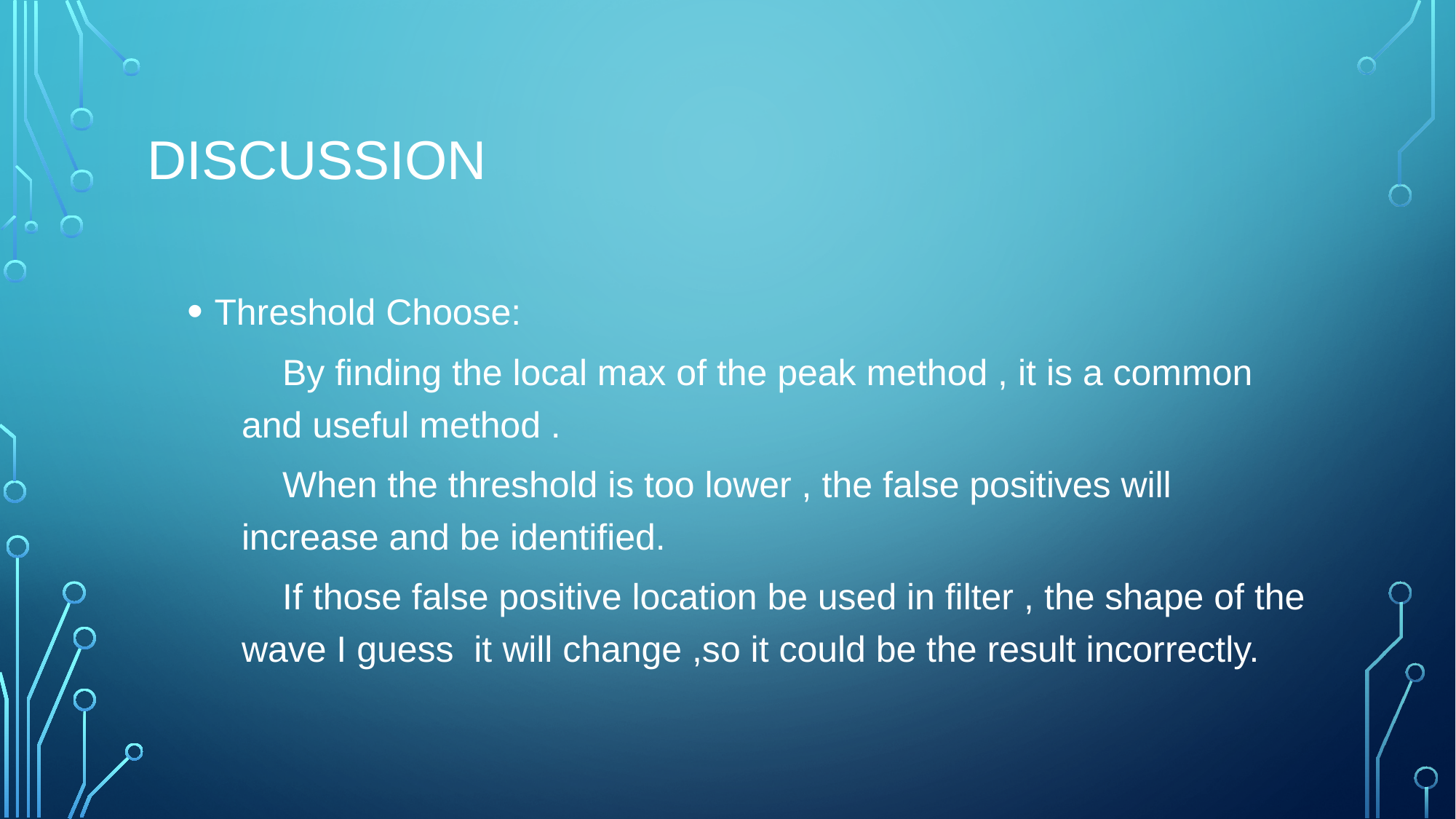

# discussion
Threshold Choose:
    By finding the local max of the peak method , it is a common and useful method .
    When the threshold is too lower , the false positives will increase and be identified.
    If those false positive location be used in filter , the shape of the wave I guess  it will change ,so it could be the result incorrectly.